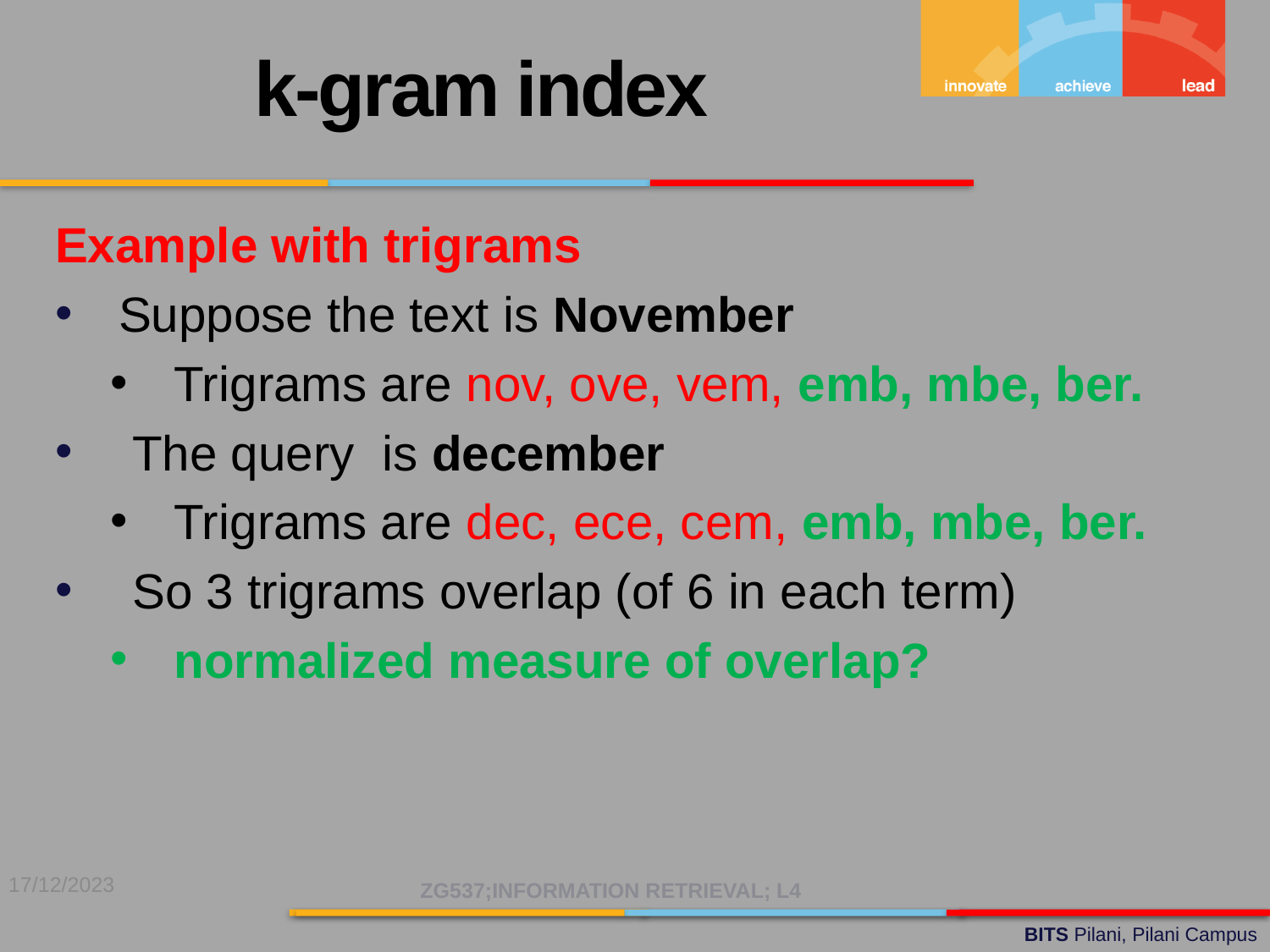

k-gram index
Example with trigrams
Suppose the text is November
Trigrams are nov, ove, vem, emb, mbe, ber.
 The query  is december
Trigrams are dec, ece, cem, emb, mbe, ber.
 So 3 trigrams overlap (of 6 in each term)
normalized measure of overlap?
17/12/2023
ZG537;INFORMATION RETRIEVAL; L4